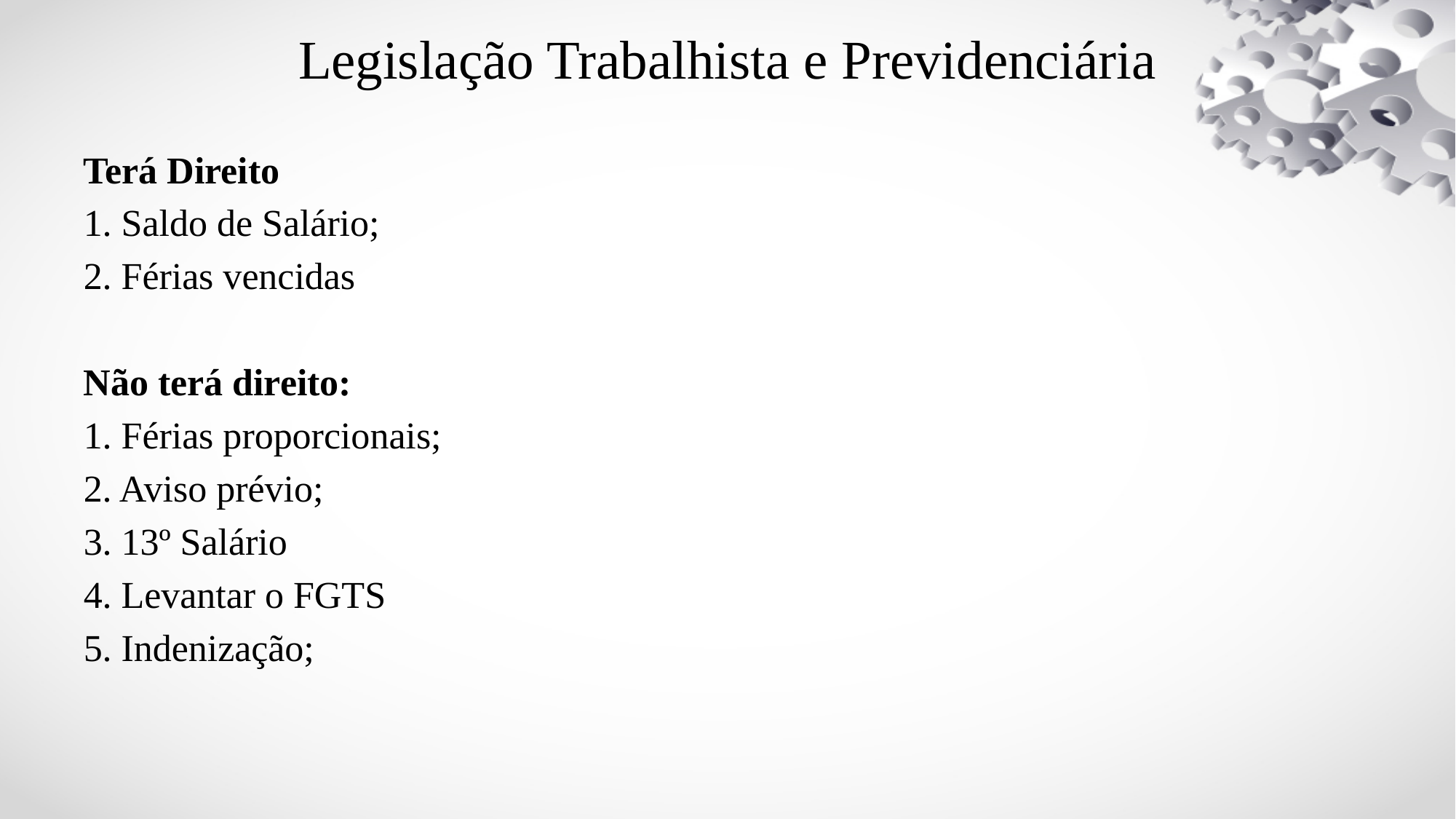

# Legislação Trabalhista e Previdenciária
Terá Direito
1. Saldo de Salário;
2. Férias vencidas

Não terá direito:
1. Férias proporcionais;
2. Aviso prévio;
3. 13º Salário
4. Levantar o FGTS
5. Indenização;